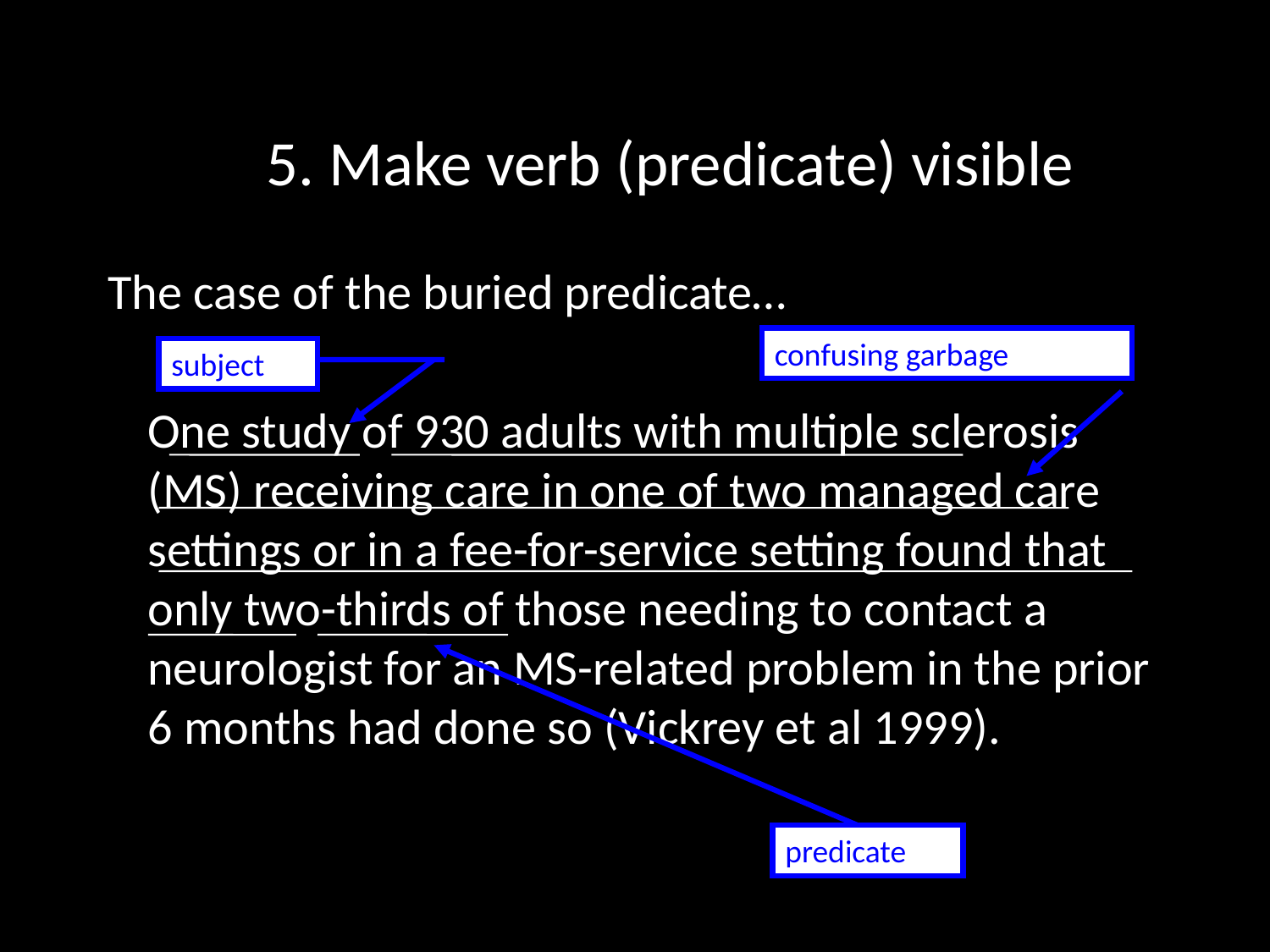

# 5. Make verb (predicate) visible
The case of the buried predicate…

	One study of 930 adults with multiple sclerosis (MS) receiving care in one of two managed care settings or in a fee-for-service setting found that only two-thirds of those needing to contact a neurologist for an MS-related problem in the prior 6 months had done so (Vickrey et al 1999).
confusing garbage

subject

predicate